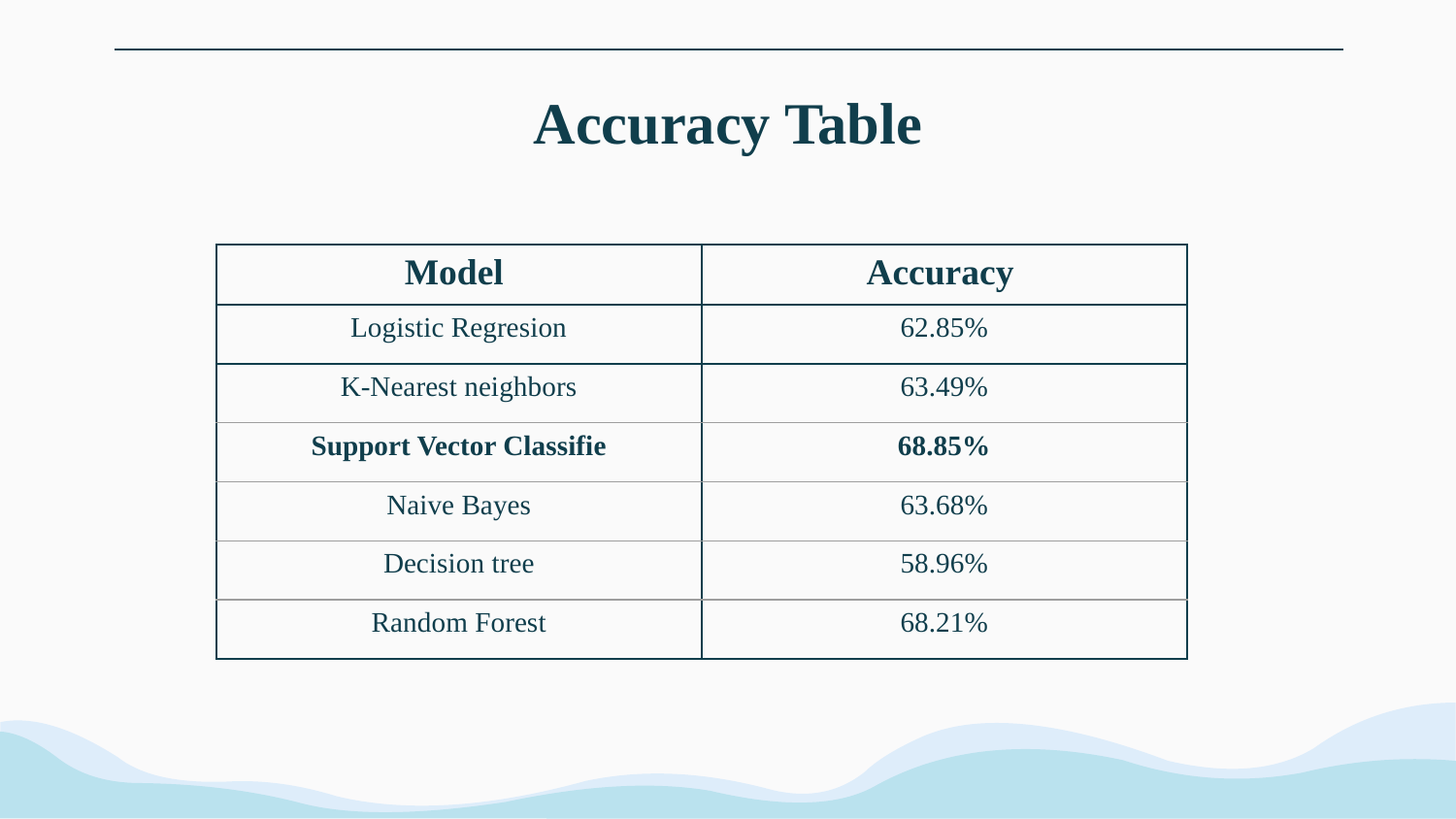

# Accuracy Table
| Model | Accuracy |
| --- | --- |
| Logistic Regresion | 62.85% |
| K-Nearest neighbors | 63.49% |
| Support Vector Classifie | 68.85% |
| Naive Bayes | 63.68% |
| Decision tree | 58.96% |
| Random Forest | 68.21% |